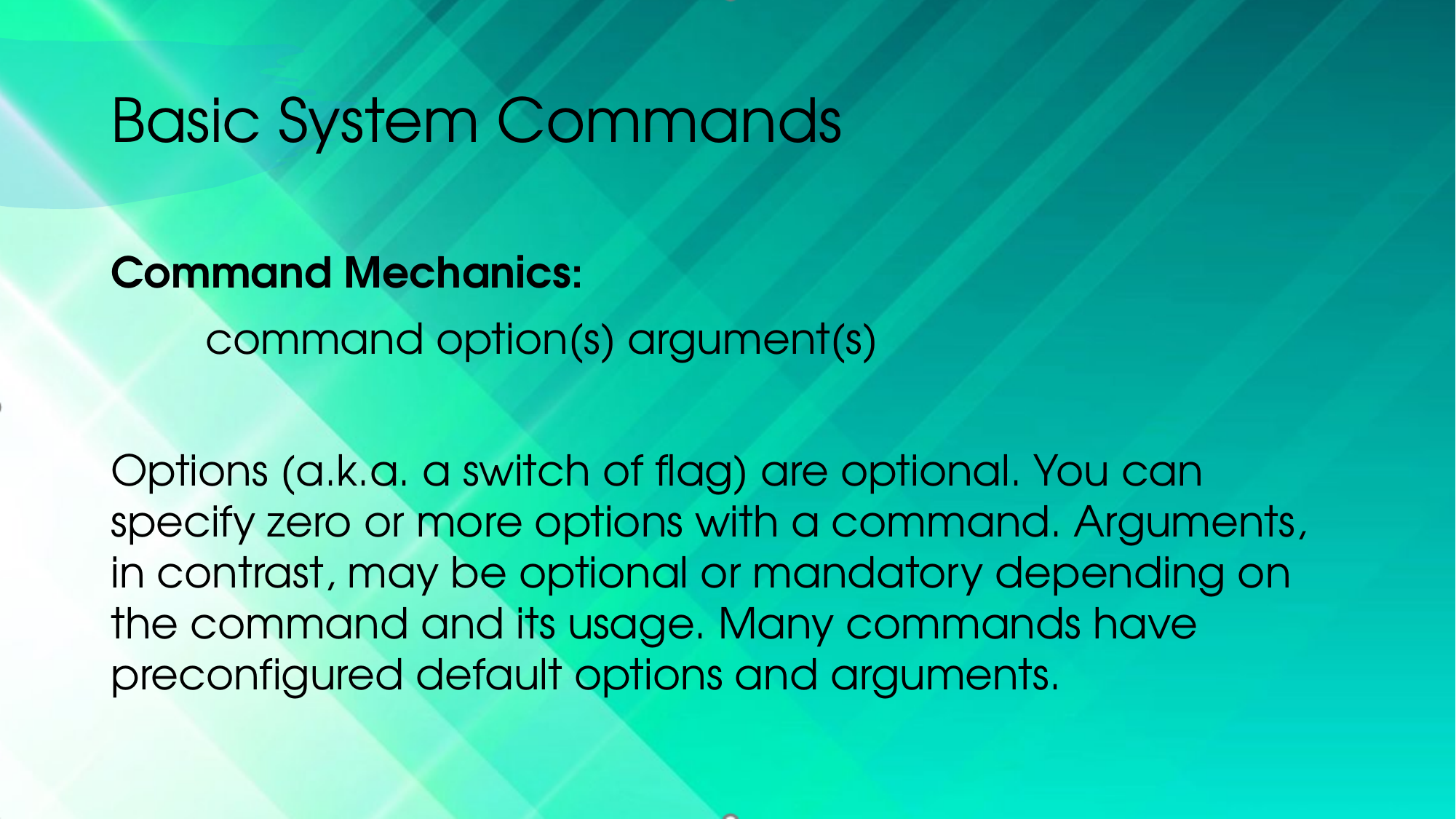

# Basic System Commands
Command Mechanics:
        command option(s) argument(s)

Options (a.k.a. a switch of flag) are optional. You can specify zero or more options with a command. Arguments, in contrast, may be optional or mandatory depending on the command and its usage. Many commands have preconfigured default options and arguments.